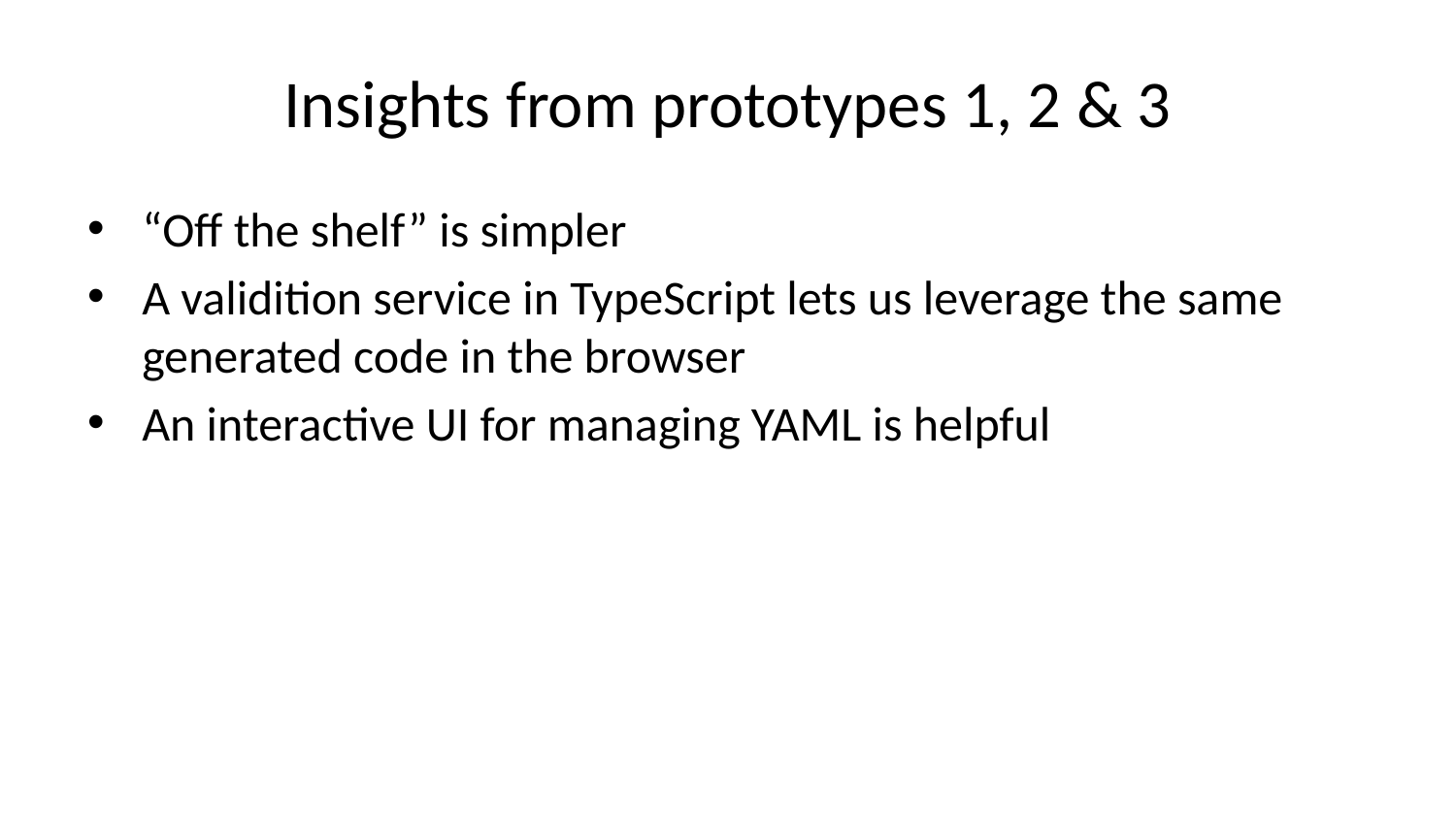

# Insights from prototypes 1, 2 & 3
“Off the shelf” is simpler
A validition service in TypeScript lets us leverage the same generated code in the browser
An interactive UI for managing YAML is helpful